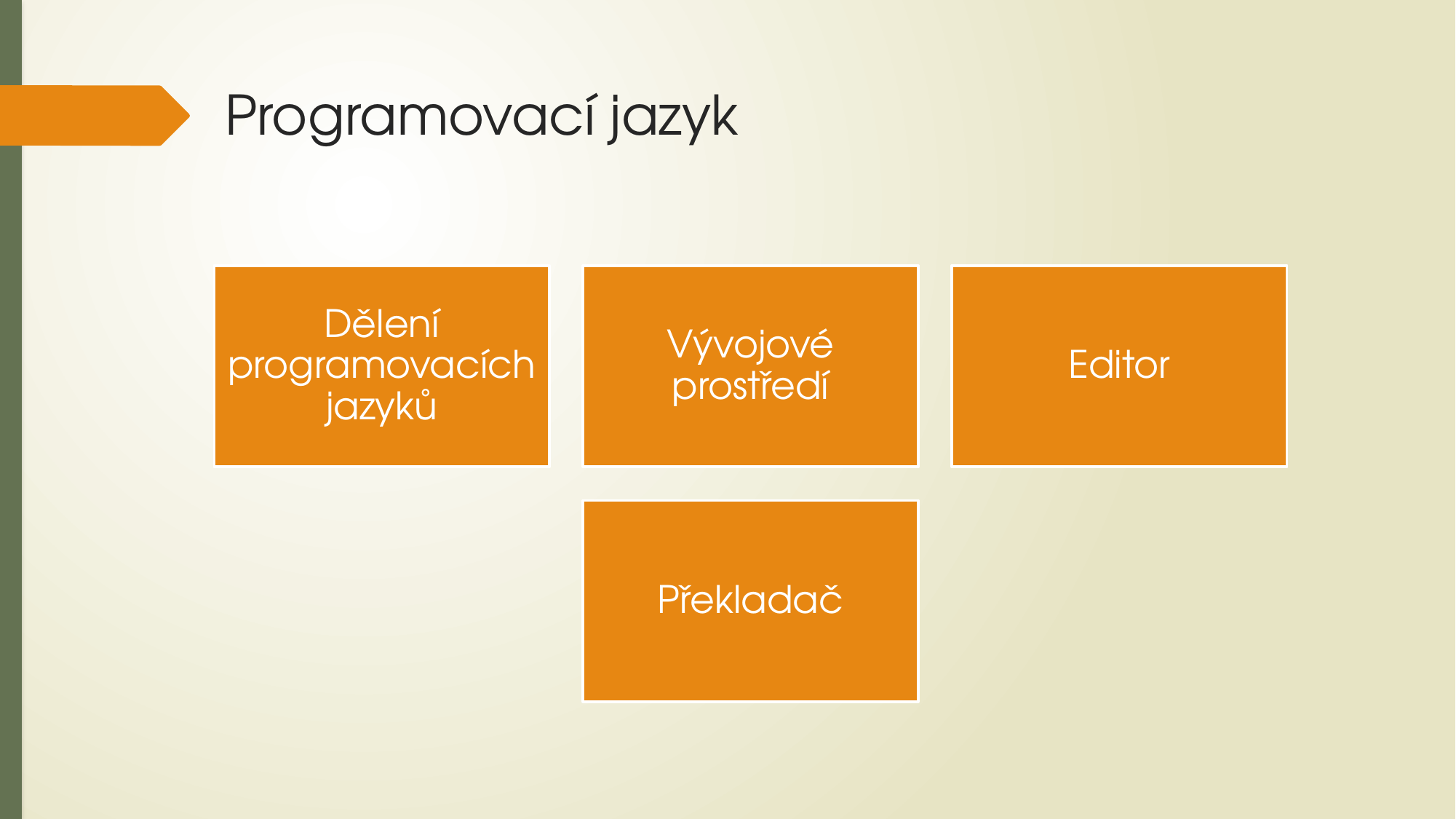

# Programovací jazyk

Dělení programovacích jazyků
Vývojové prostředí
Editor
Překladač